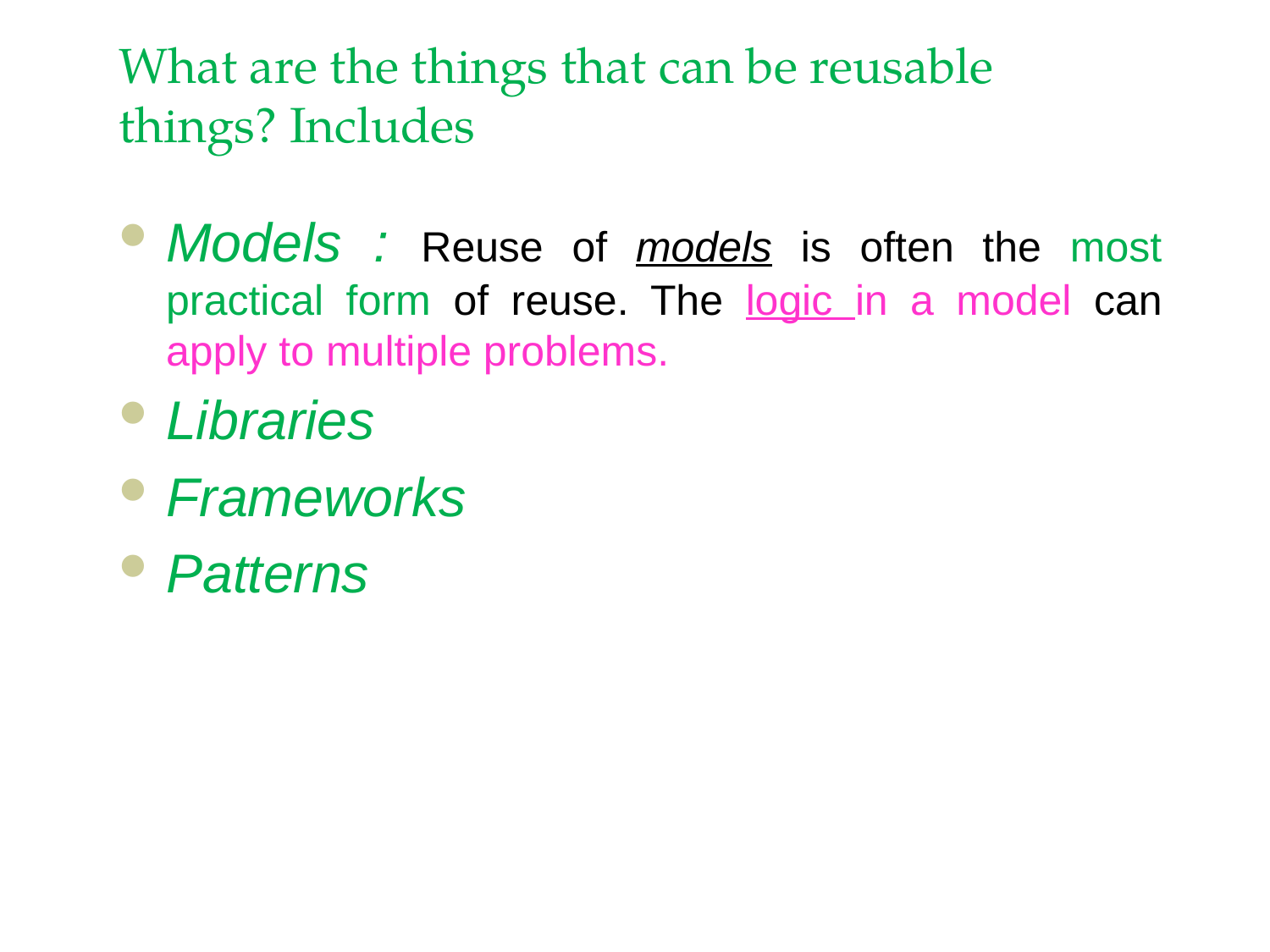

# What are the things that can be reusable things? Includes
Models : Reuse of models is often the most practical form of reuse. The logic in a model can apply to multiple problems.
Libraries
Frameworks
Patterns